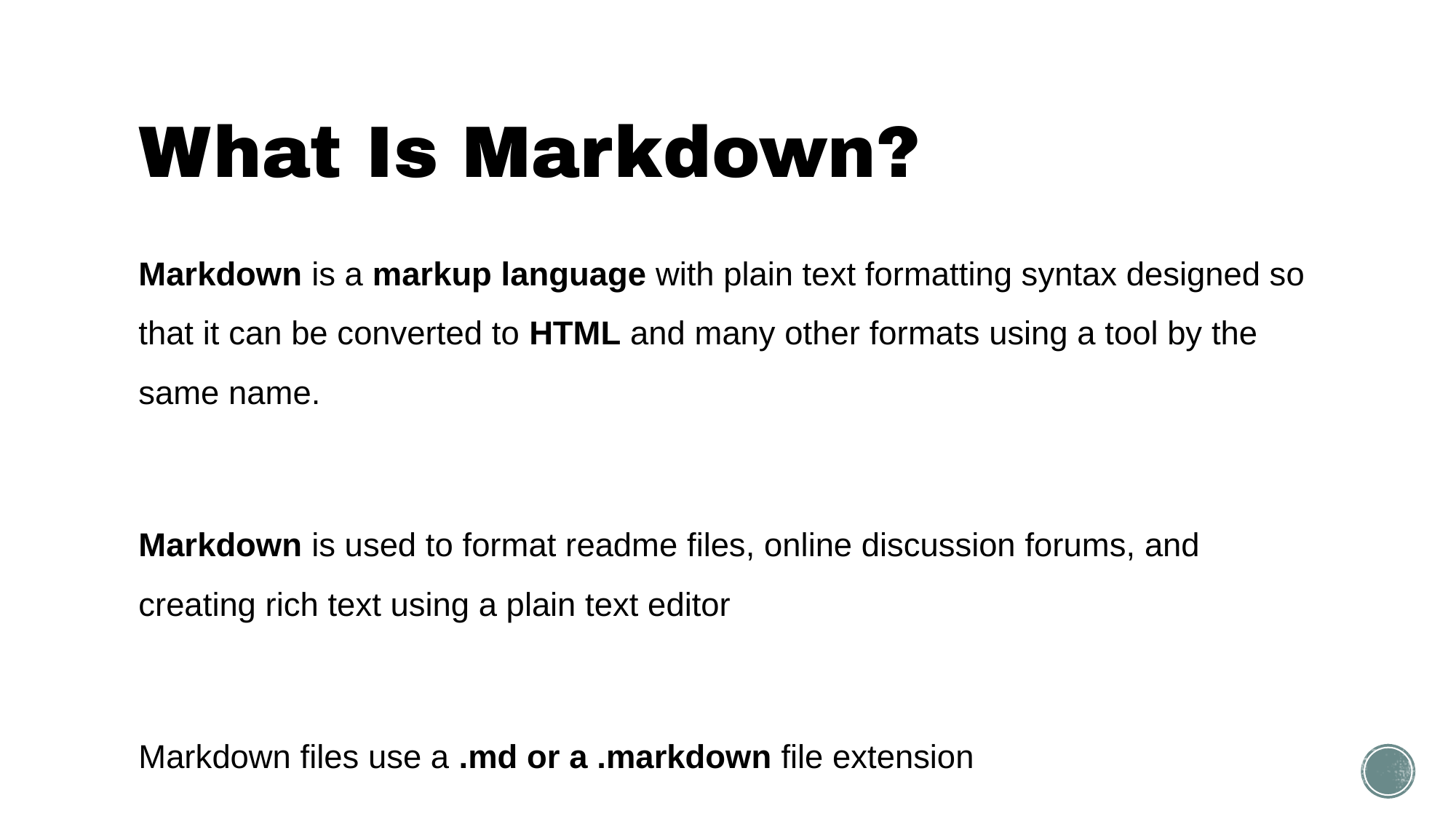

# What Is Markdown?
Markdown is a markup language with plain text formatting syntax designed so that it can be converted to HTML and many other formats using a tool by the same name.

Markdown is used to format readme files, online discussion forums, and creating rich text using a plain text editor

Markdown files use a .md or a .markdown file extension